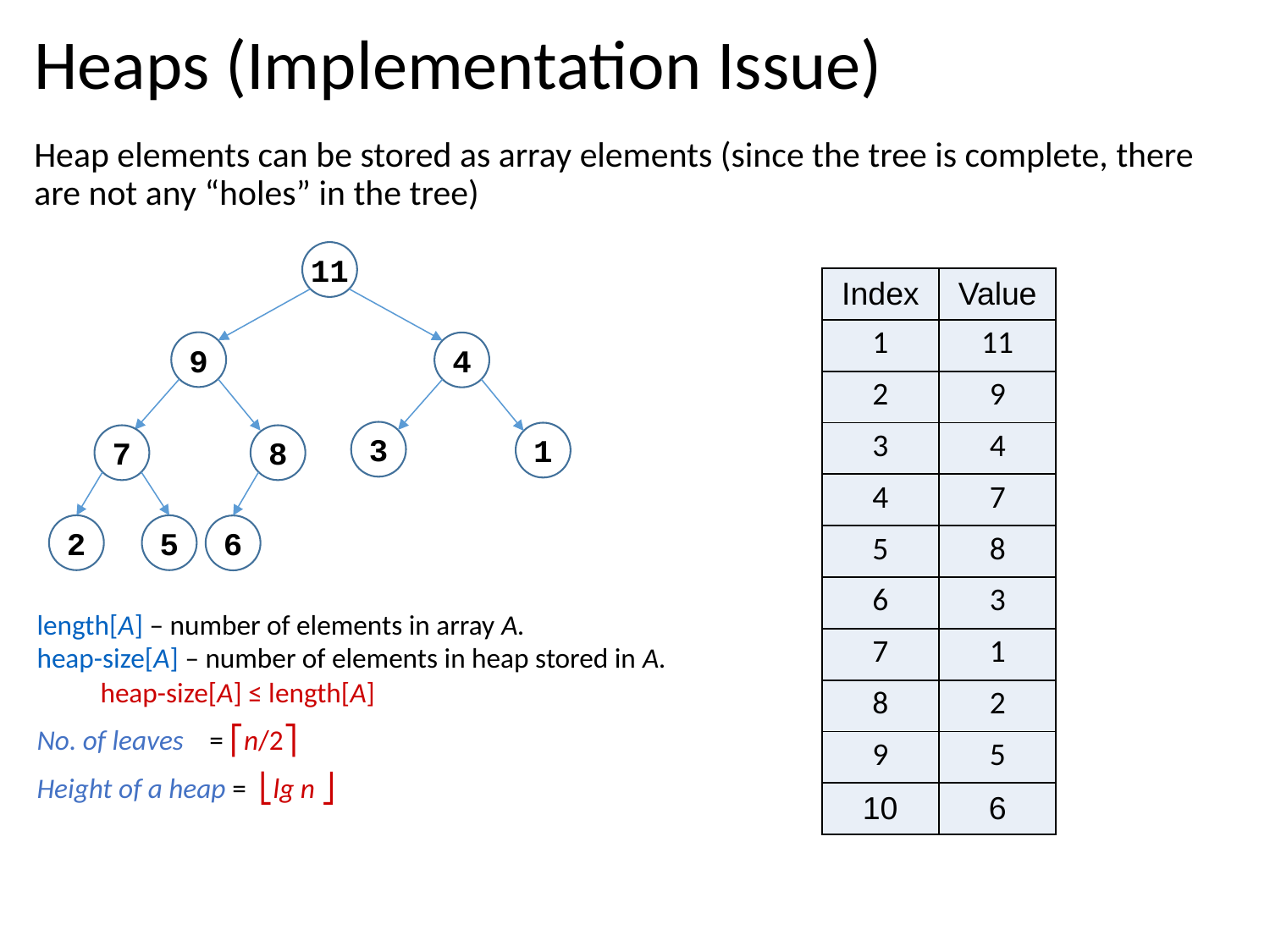

# Heaps (Implementation Issue)
Heap elements can be stored as array elements (since the tree is complete, there are not any “holes” in the tree)
11
9
4
3
1
7
8
2
5
6
| Index | Value |
| --- | --- |
| 1 | 11 |
| 2 | 9 |
| 3 | 4 |
| 4 | 7 |
| 5 | 8 |
| 6 | 3 |
| 7 | 1 |
| 8 | 2 |
| 9 | 5 |
| 10 | 6 |
length[A] – number of elements in array A.
heap-size[A] – number of elements in heap stored in A.
heap-size[A] ≤ length[A]
No. of leaves    = ⎡n/2⎤
Height of a heap =  ⎣lg n ⎦